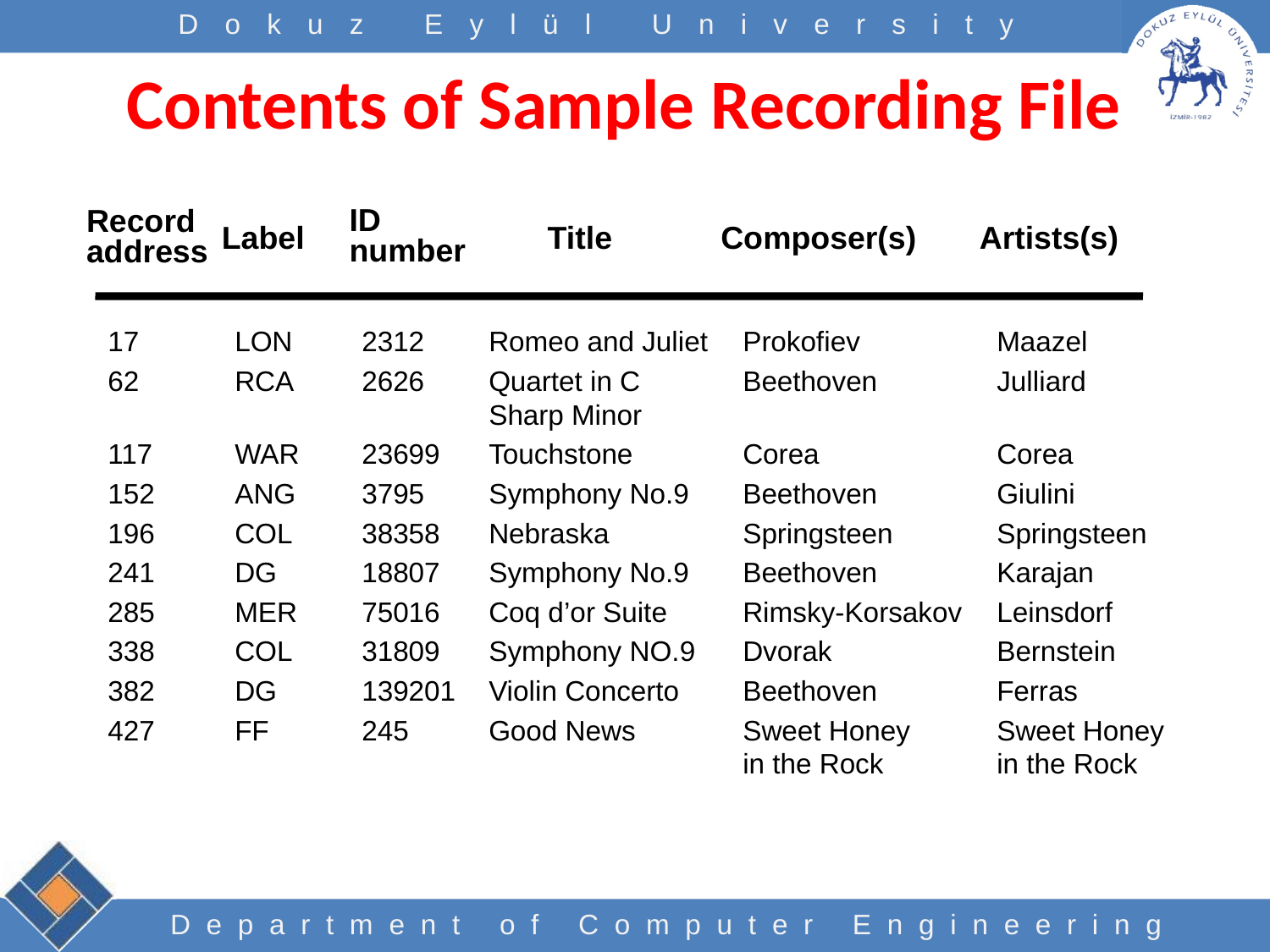

# Contents of Sample Recording File
ID
number
Record
address
Label
Title
Composer(s)
Artists(s)

17	LON	2312	Romeo and Juliet	Prokofiev		Maazel
62	RCA	2626	Quartet in C	Beethoven	Julliard
			Sharp Minor
117	WAR	23699	Touchstone	Corea		Corea
152	ANG	3795	Symphony No.9	Beethoven	Giulini
196	COL	38358	Nebraska		Springsteen	Springsteen
241	DG	18807	Symphony No.9	Beethoven	Karajan
285	MER	75016	Coq d’or Suite	Rimsky-Korsakov	Leinsdorf
338	COL	31809	Symphony NO.9	Dvorak		Bernstein
382	DG	139201	Violin Concerto	Beethoven	Ferras
427	FF	245	Good News	Sweet Honey	Sweet Honey
					in the Rock	in the Rock